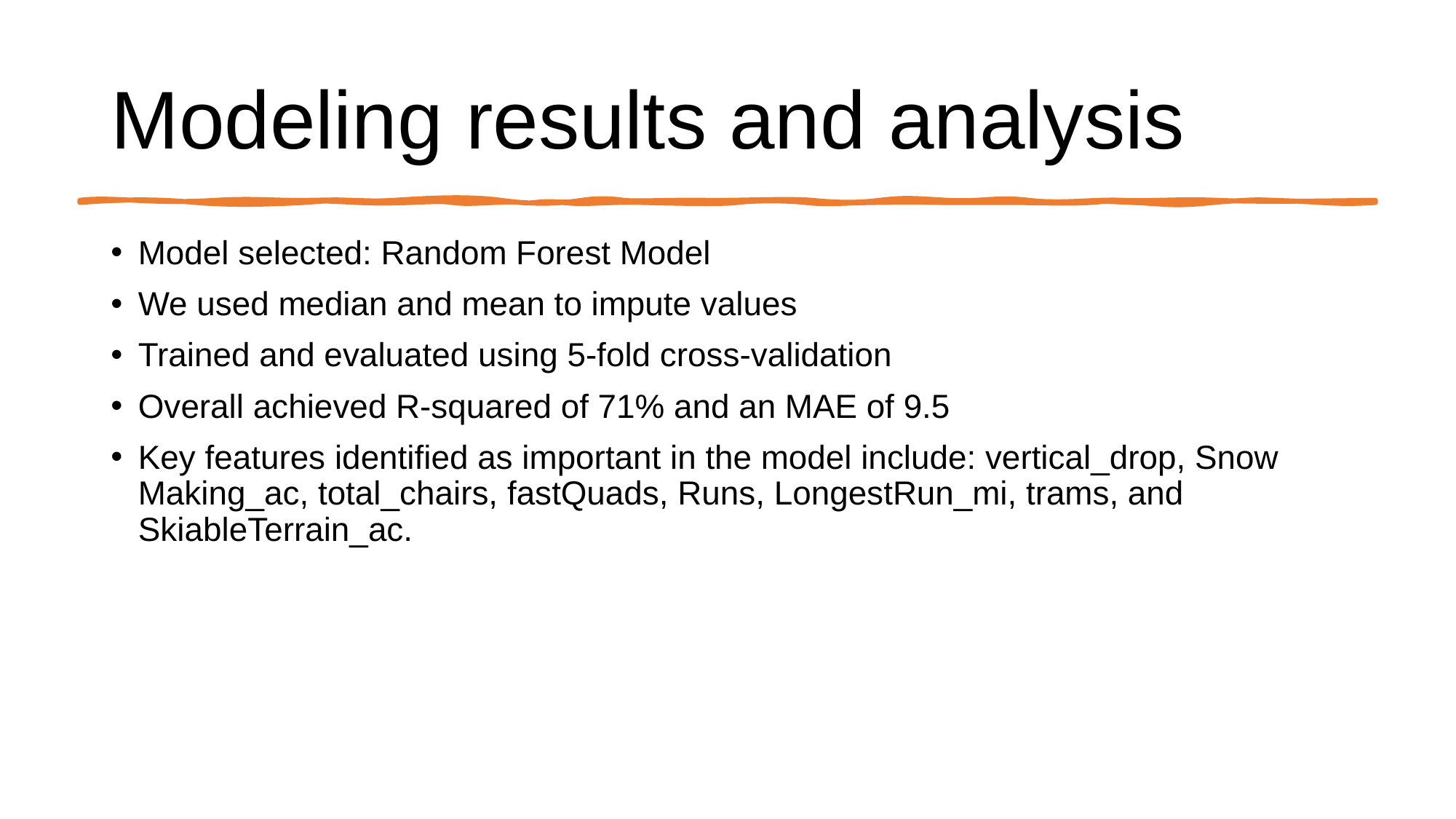

# Modeling results and analysis

Model selected: Random Forest Model
We used median and mean to impute values
Trained and evaluated using 5-fold cross-validation
Overall achieved R-squared of 71% and an MAE of 9.5
Key features identified as important in the model include: vertical_drop, Snow Making_ac, total_chairs, fastQuads, Runs, LongestRun_mi, trams, and SkiableTerrain_ac.